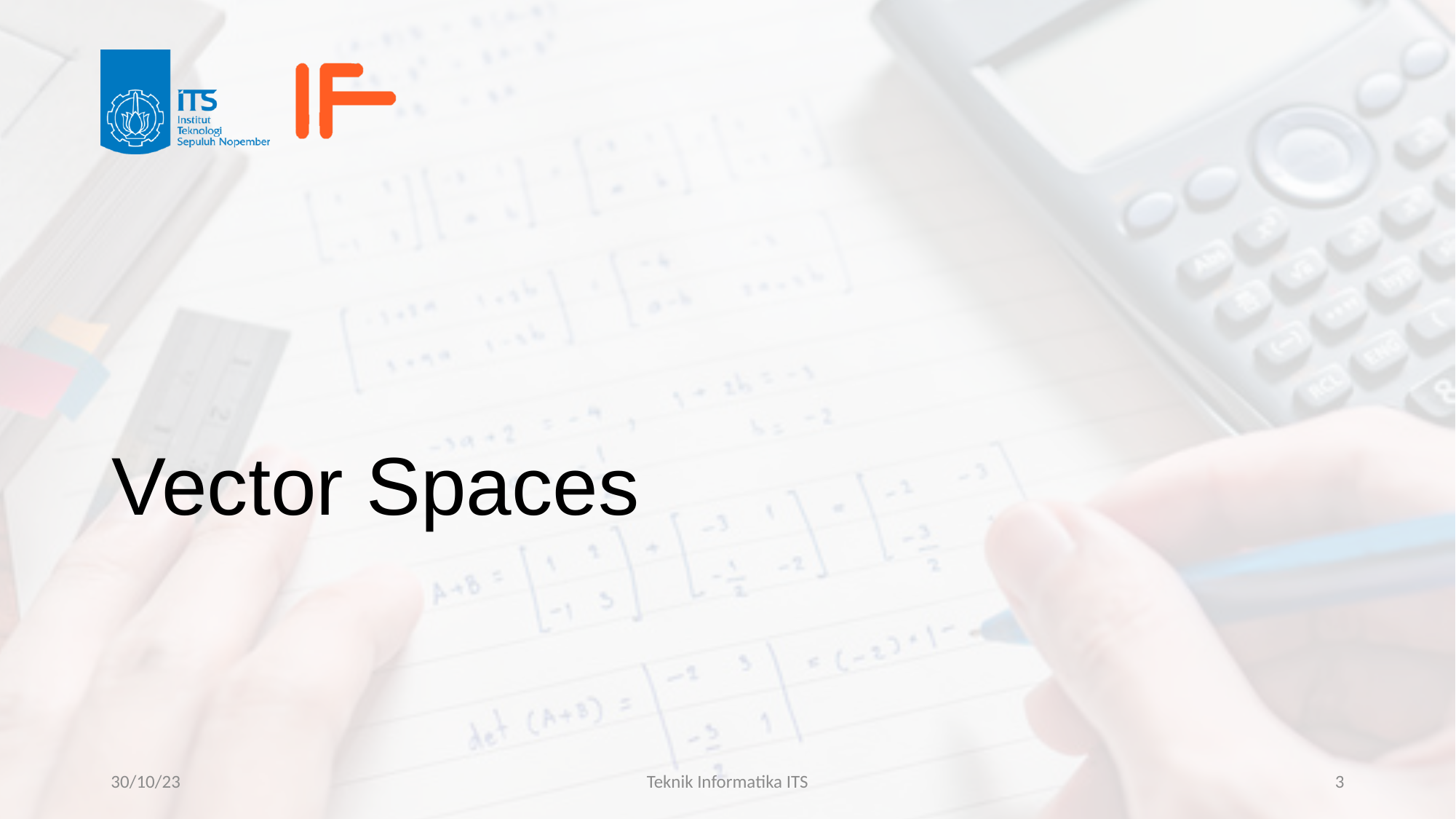

# Vector Spaces

30/10/23
Teknik Informatika ITS
3